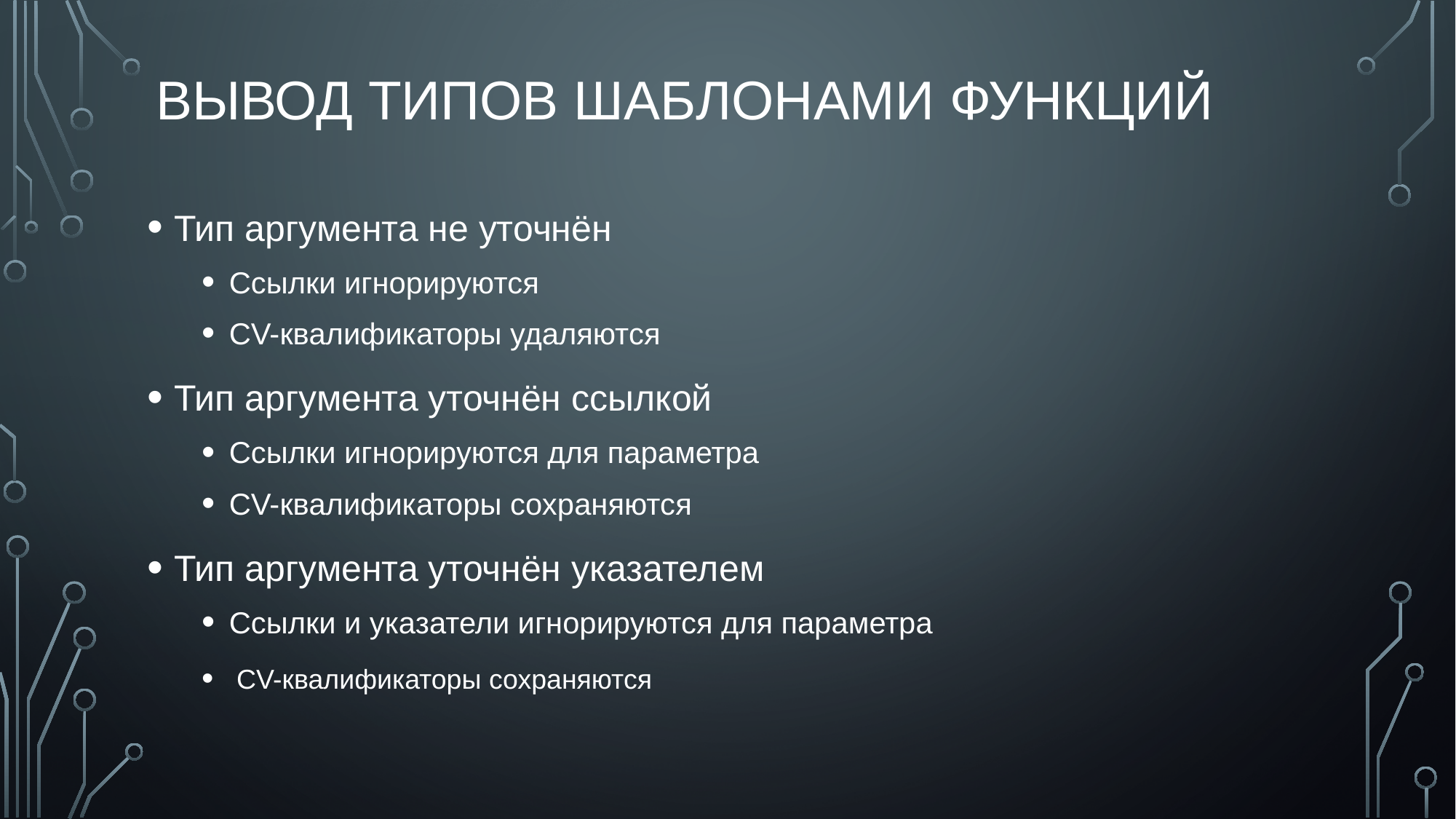

# Вывод типов шаблонами функций
Тип аргумента не уточнён
Ссылки игнорируются
CV-квалификаторы удаляются
Тип аргумента уточнён ссылкой
Ссылки игнорируются для параметра
CV-квалификаторы сохраняются
Тип аргумента уточнён указателем
Ссылки и указатели игнорируются для параметра
 CV-квалификаторы сохраняются